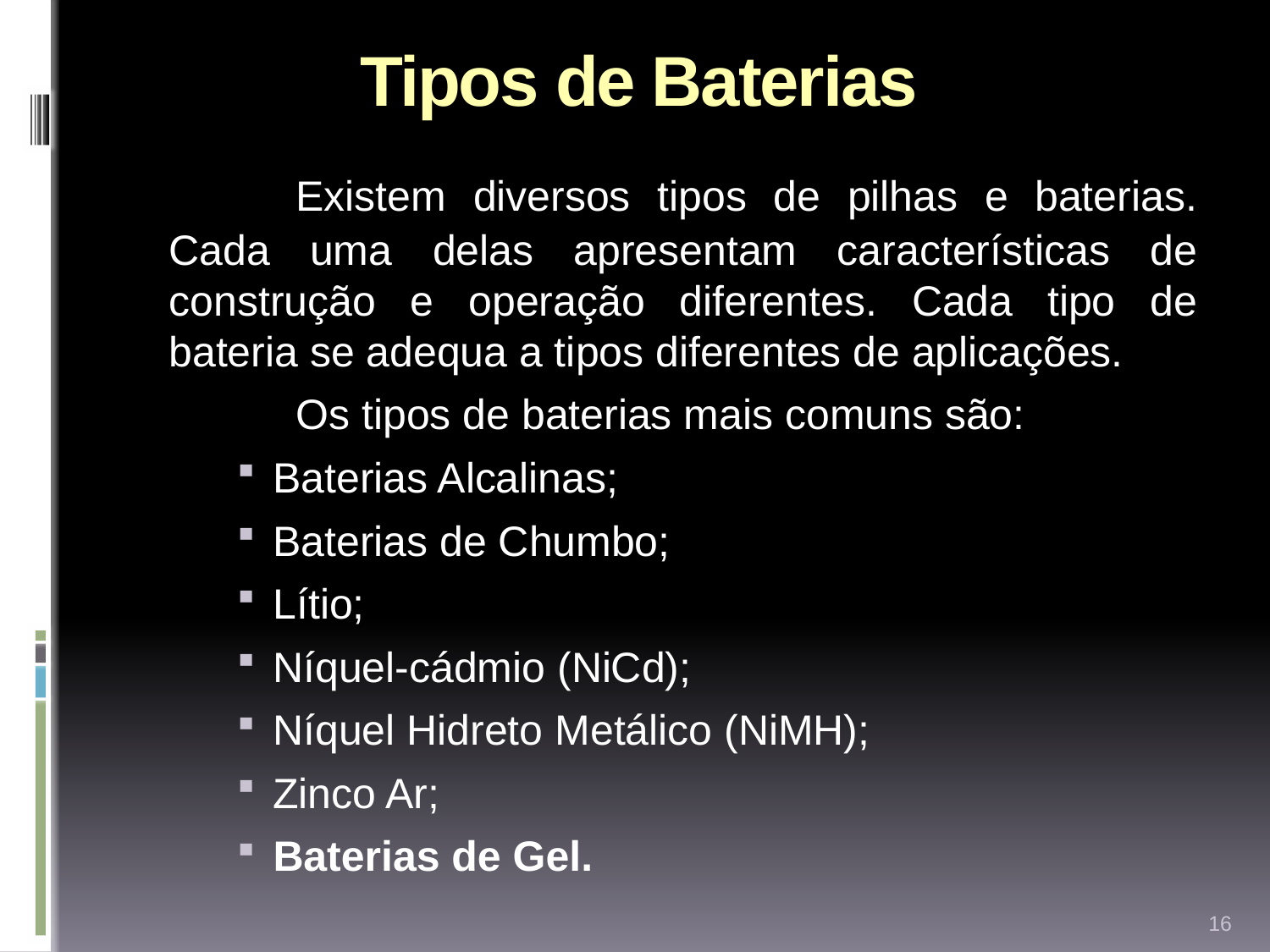

# Tipos de Baterias
		Existem diversos tipos de pilhas e baterias. Cada uma delas apresentam características de construção e operação diferentes. Cada tipo de bateria se adequa a tipos diferentes de aplicações.
		Os tipos de baterias mais comuns são:
Baterias Alcalinas;
Baterias de Chumbo;
Lítio;
Níquel-cádmio (NiCd);
Níquel Hidreto Metálico (NiMH);
Zinco Ar;
Baterias de Gel.

16